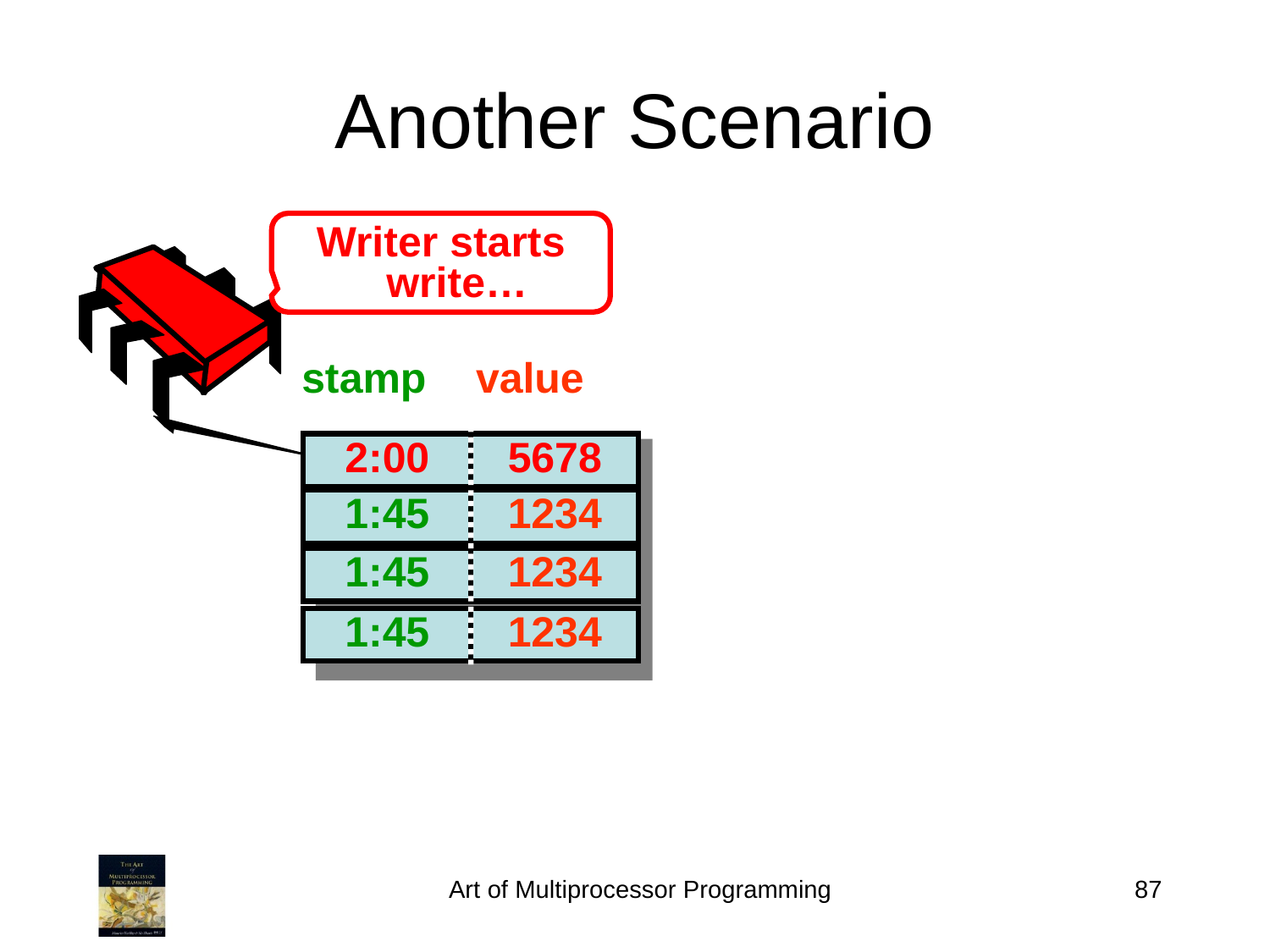

Another Scenario
Writer starts write…

stamp
value

2:00
5678

1:45
1234
1:45
1234
1:45
1234
Art of Multiprocessor Programming
87